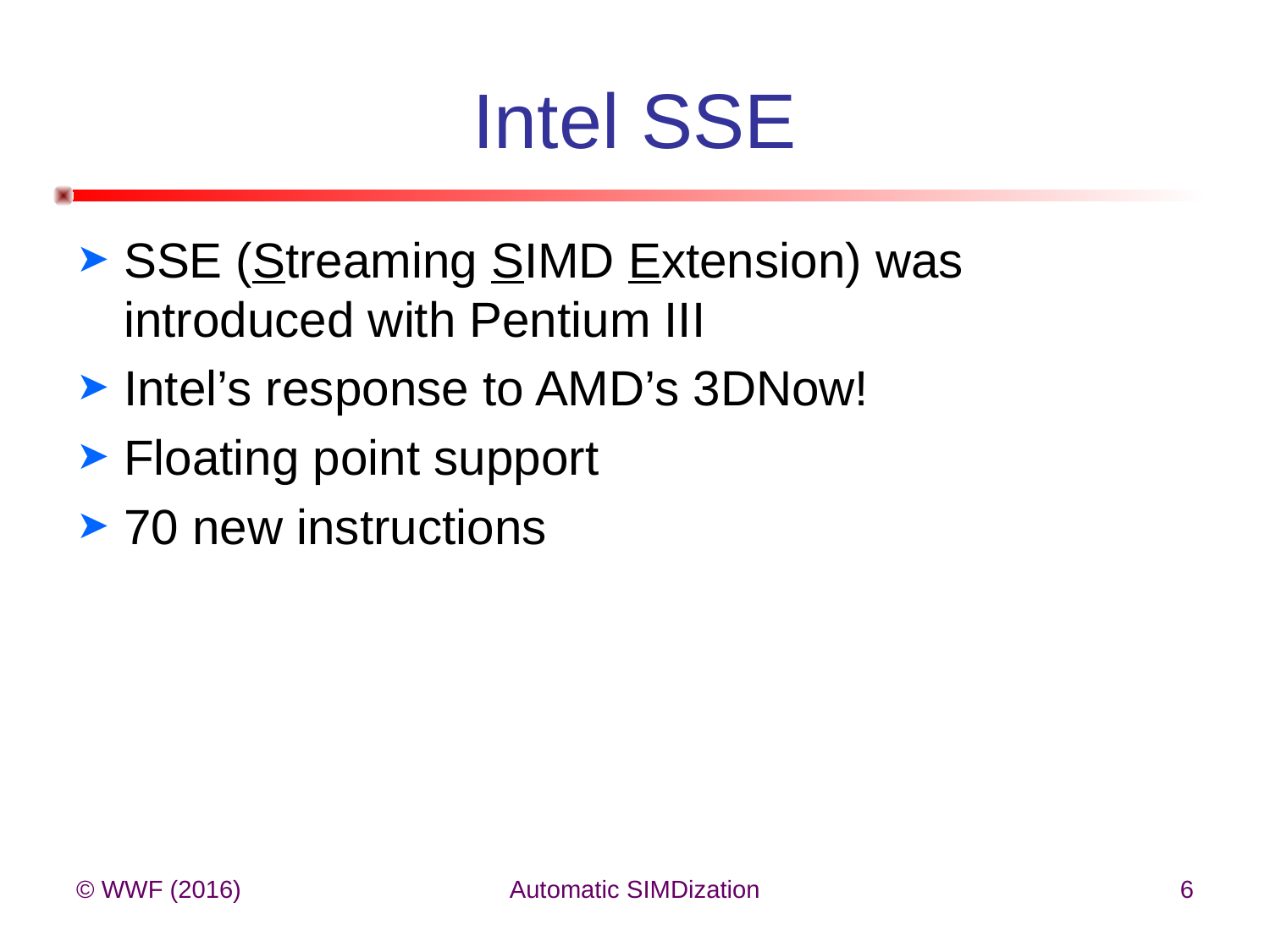

# Intel SSE
SSE (Streaming SIMD Extension) was introduced with Pentium III
Intel’s response to AMD’s 3DNow!
Floating point support
70 new instructions
© WWF (2016)
Automatic SIMDization
6